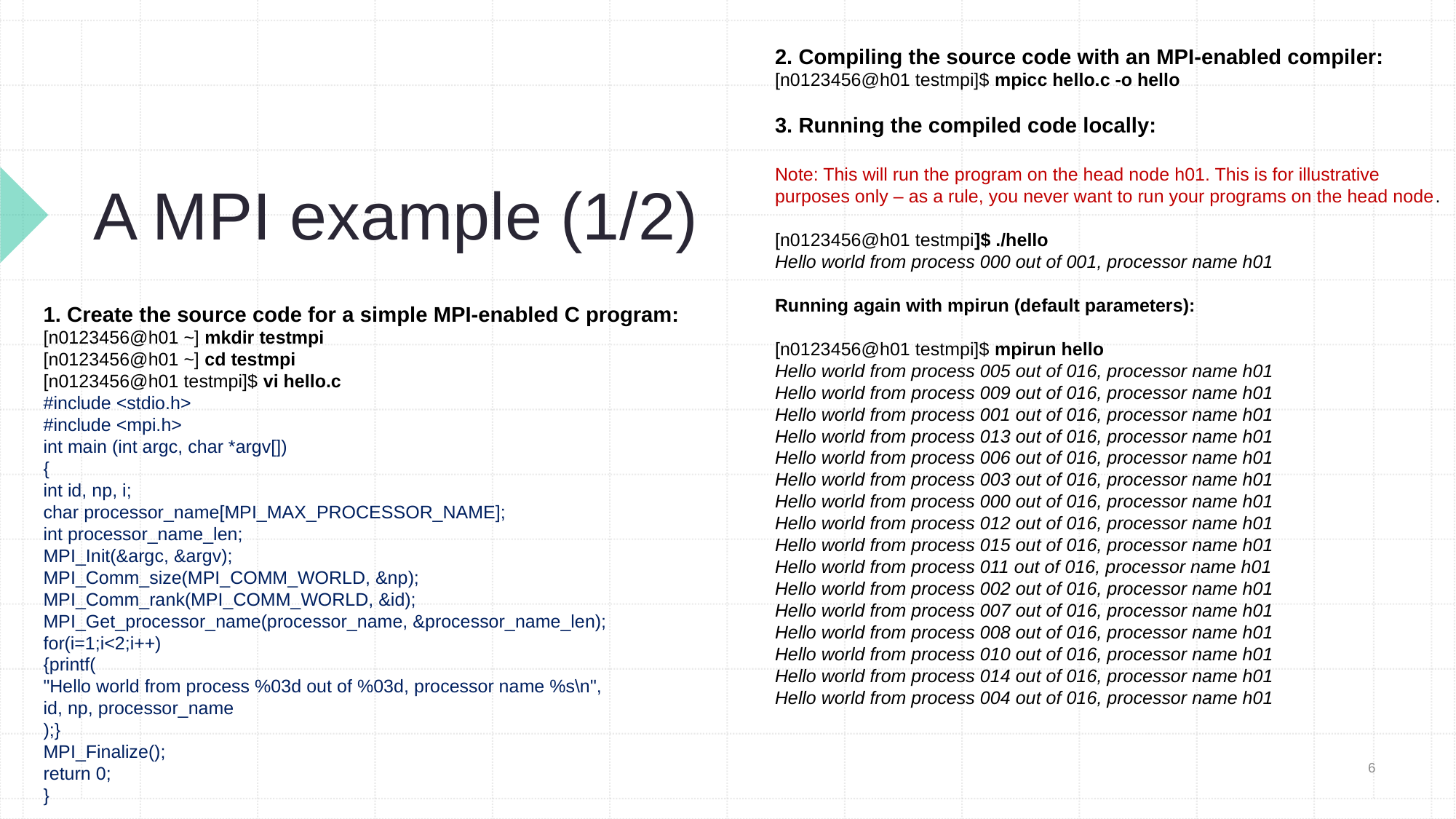

2. Compiling the source code with an MPI-enabled compiler:
[n0123456@h01 testmpi]$ mpicc hello.c -o hello

3. Running the compiled code locally:

Note: This will run the program on the head node h01. This is for illustrative purposes only – as a rule, you never want to run your programs on the head node.

[n0123456@h01 testmpi]$ ./hello
Hello world from process 000 out of 001, processor name h01

Running again with mpirun (default parameters):

[n0123456@h01 testmpi]$ mpirun hello
Hello world from process 005 out of 016, processor name h01
Hello world from process 009 out of 016, processor name h01
Hello world from process 001 out of 016, processor name h01
Hello world from process 013 out of 016, processor name h01
Hello world from process 006 out of 016, processor name h01
Hello world from process 003 out of 016, processor name h01
Hello world from process 000 out of 016, processor name h01
Hello world from process 012 out of 016, processor name h01
Hello world from process 015 out of 016, processor name h01
Hello world from process 011 out of 016, processor name h01
Hello world from process 002 out of 016, processor name h01
Hello world from process 007 out of 016, processor name h01
Hello world from process 008 out of 016, processor name h01
Hello world from process 010 out of 016, processor name h01
Hello world from process 014 out of 016, processor name h01
Hello world from process 004 out of 016, processor name h01
# A MPI example (1/2)

1. Create the source code for a simple MPI-enabled C program:
[n0123456@h01 ~] mkdir testmpi
[n0123456@h01 ~] cd testmpi
[n0123456@h01 testmpi]$ vi hello.c
#include <stdio.h>
#include <mpi.h>
int main (int argc, char *argv[])
{
int id, np, i;
char processor_name[MPI_MAX_PROCESSOR_NAME];
int processor_name_len;
MPI_Init(&argc, &argv);
MPI_Comm_size(MPI_COMM_WORLD, &np);
MPI_Comm_rank(MPI_COMM_WORLD, &id);
MPI_Get_processor_name(processor_name, &processor_name_len);
for(i=1;i<2;i++)
{printf(
"Hello world from process %03d out of %03d, processor name %s\n",
id, np, processor_name
);}
MPI_Finalize();
return 0;
}
6